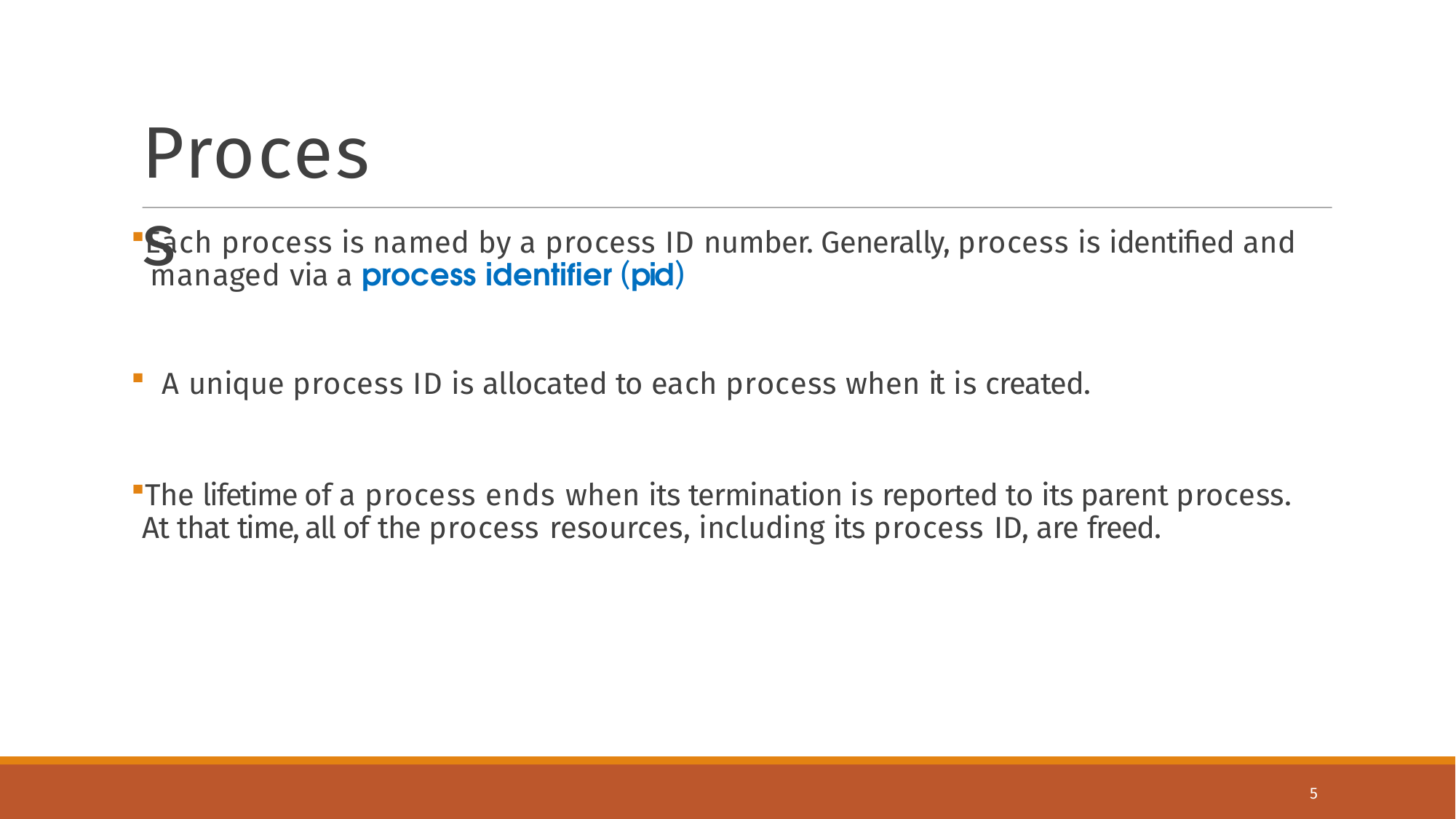

# Process
Each process is named by a process ID number. Generally, process is identified and  managed via a process identifier (pid)

A unique process ID is allocated to each process when it is created.

The lifetime of a process ends when its termination is reported to its parent process.  At that time, all of the process resources, including its process ID, are freed.
5